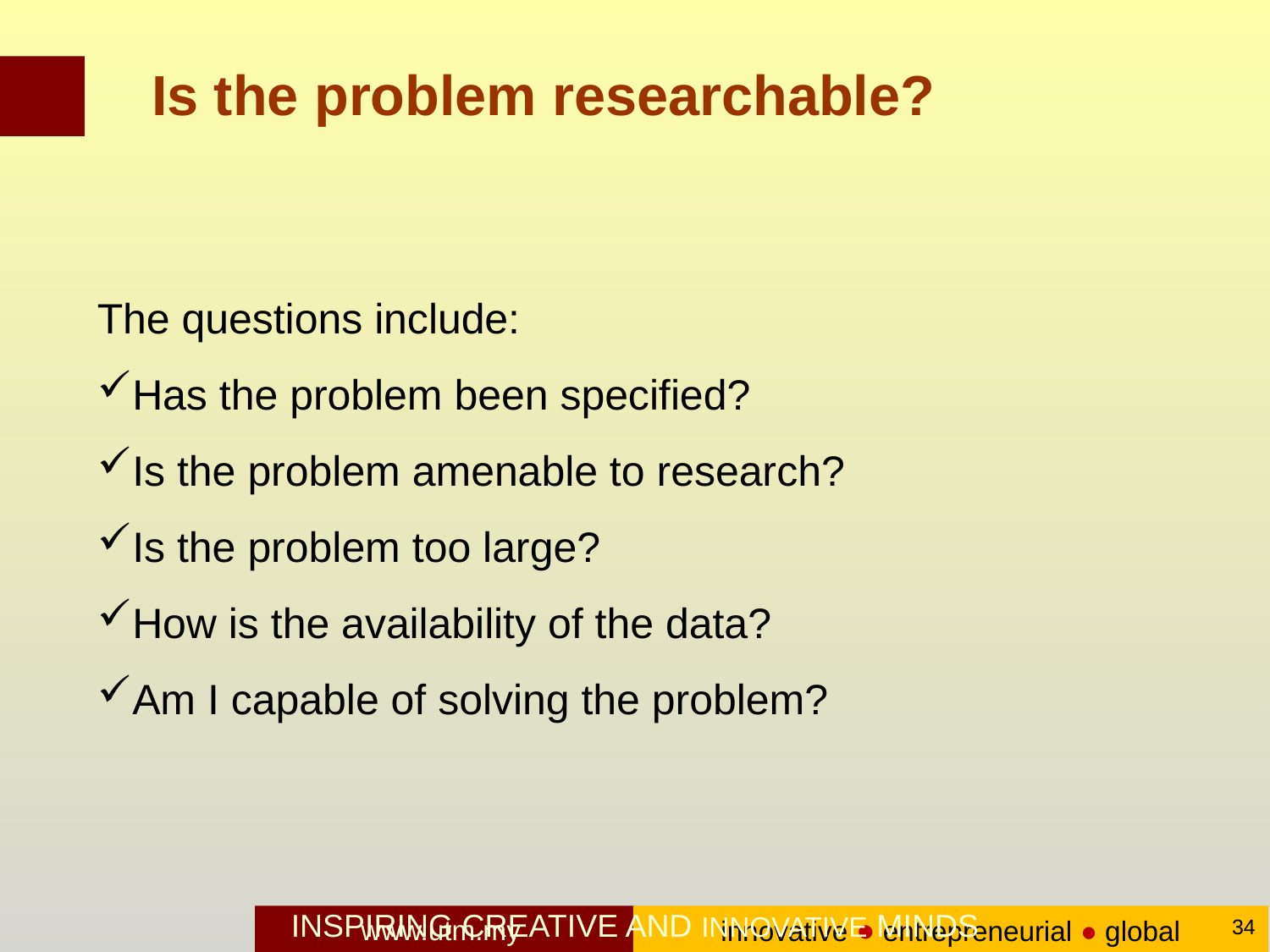

# Is the problem researchable?
The questions include:
Has the problem been specified?
Is the problem amenable to research?
Is the problem too large?
How is the availability of the data?
Am I capable of solving the problem?

INSPIRING CREATIVE AND INNOVATIVE MINDS